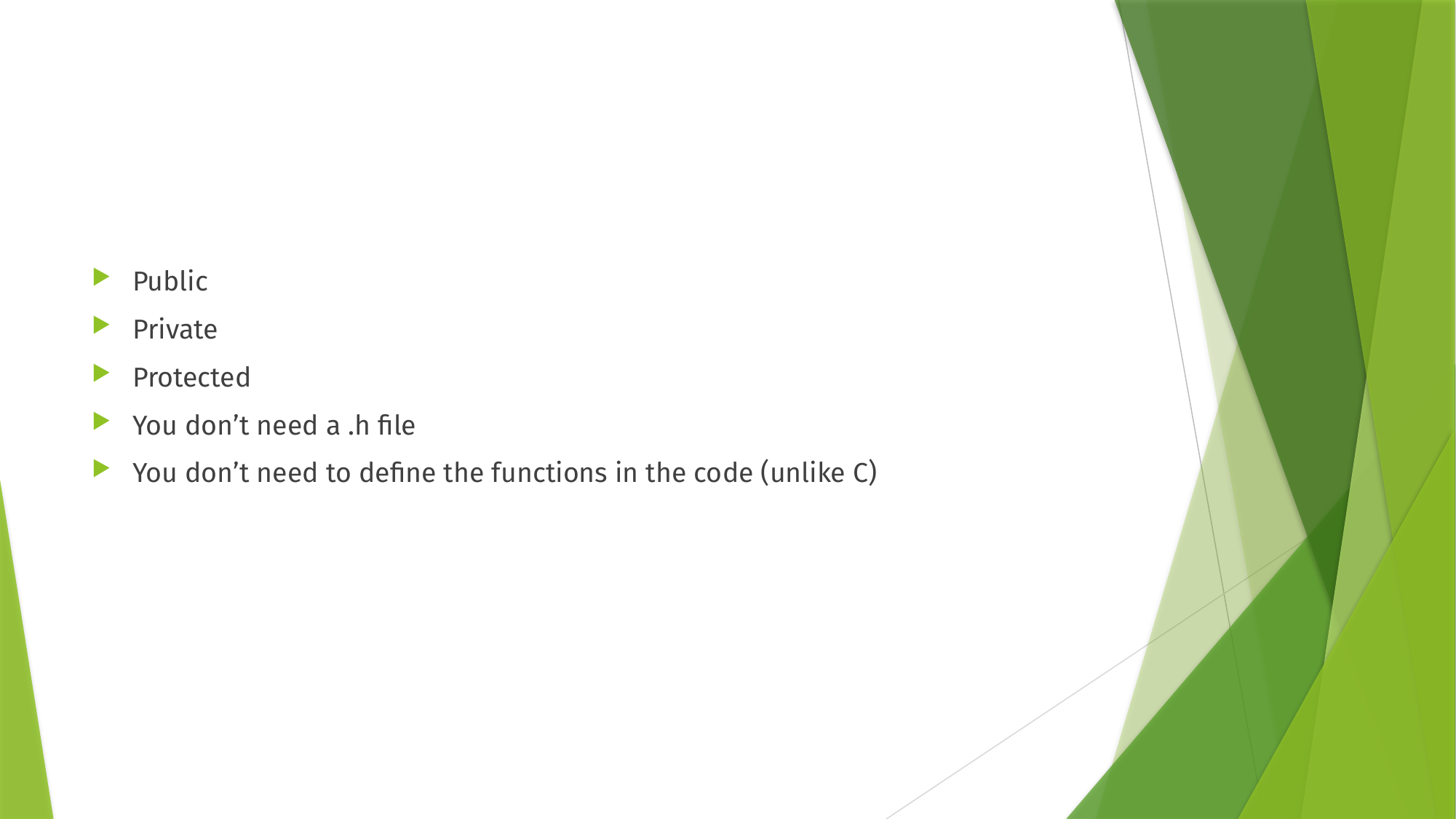

#
Public
Private
Protected
You don’t need a .h file
You don’t need to define the functions in the code (unlike C)